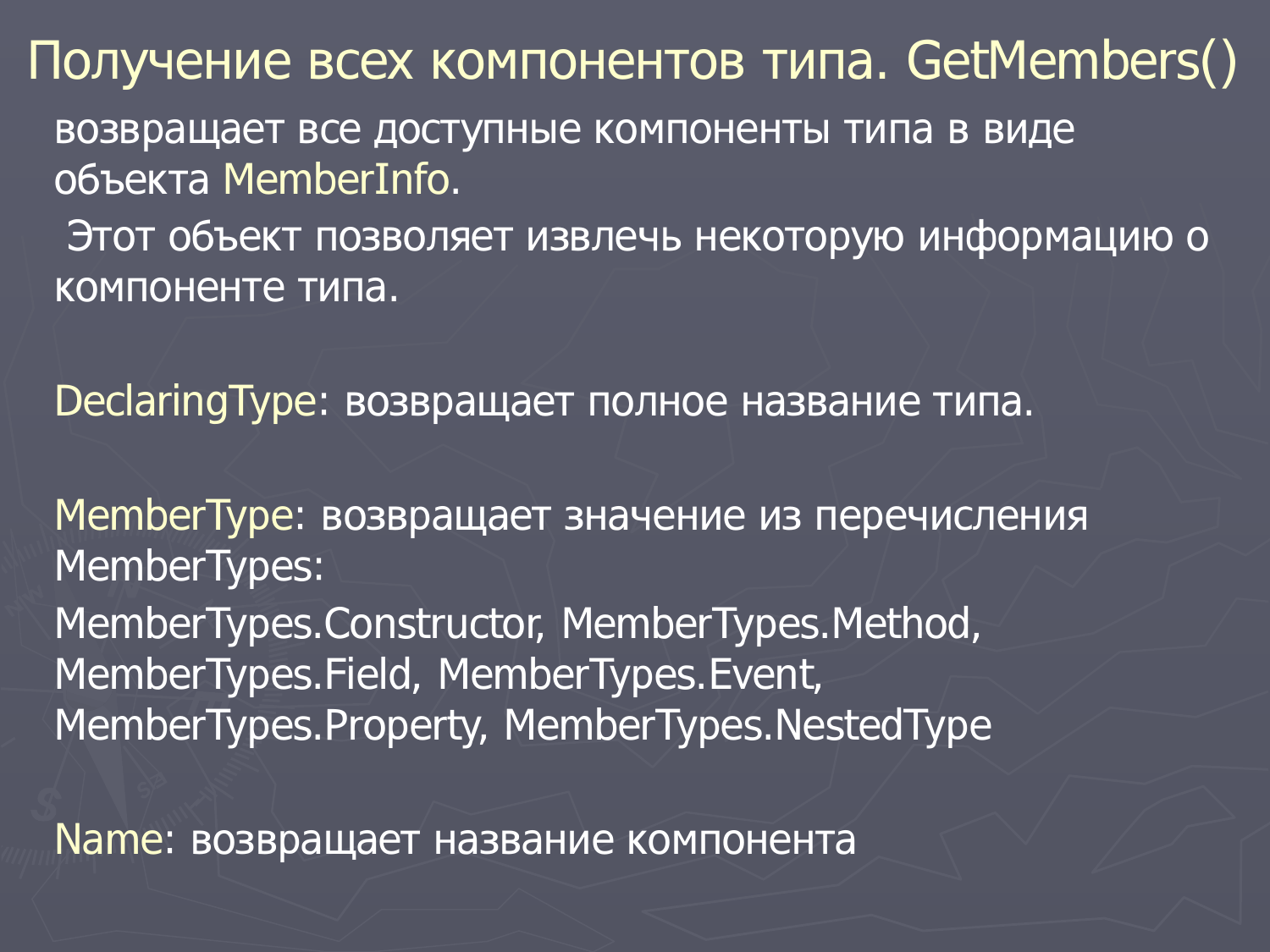

# Получение всех компонентов типа. GetMembers()
возвращает все доступные компоненты типа в виде объекта MemberInfo.
 Этот объект позволяет извлечь некоторую информацию о компоненте типа.

DeclaringType: возвращает полное название типа.

MemberType: возвращает значение из перечисления MemberTypes:
MemberTypes.Constructor, MemberTypes.Method, MemberTypes.Field, MemberTypes.Event, MemberTypes.Property, MemberTypes.NestedType

Name: возвращает название компонента